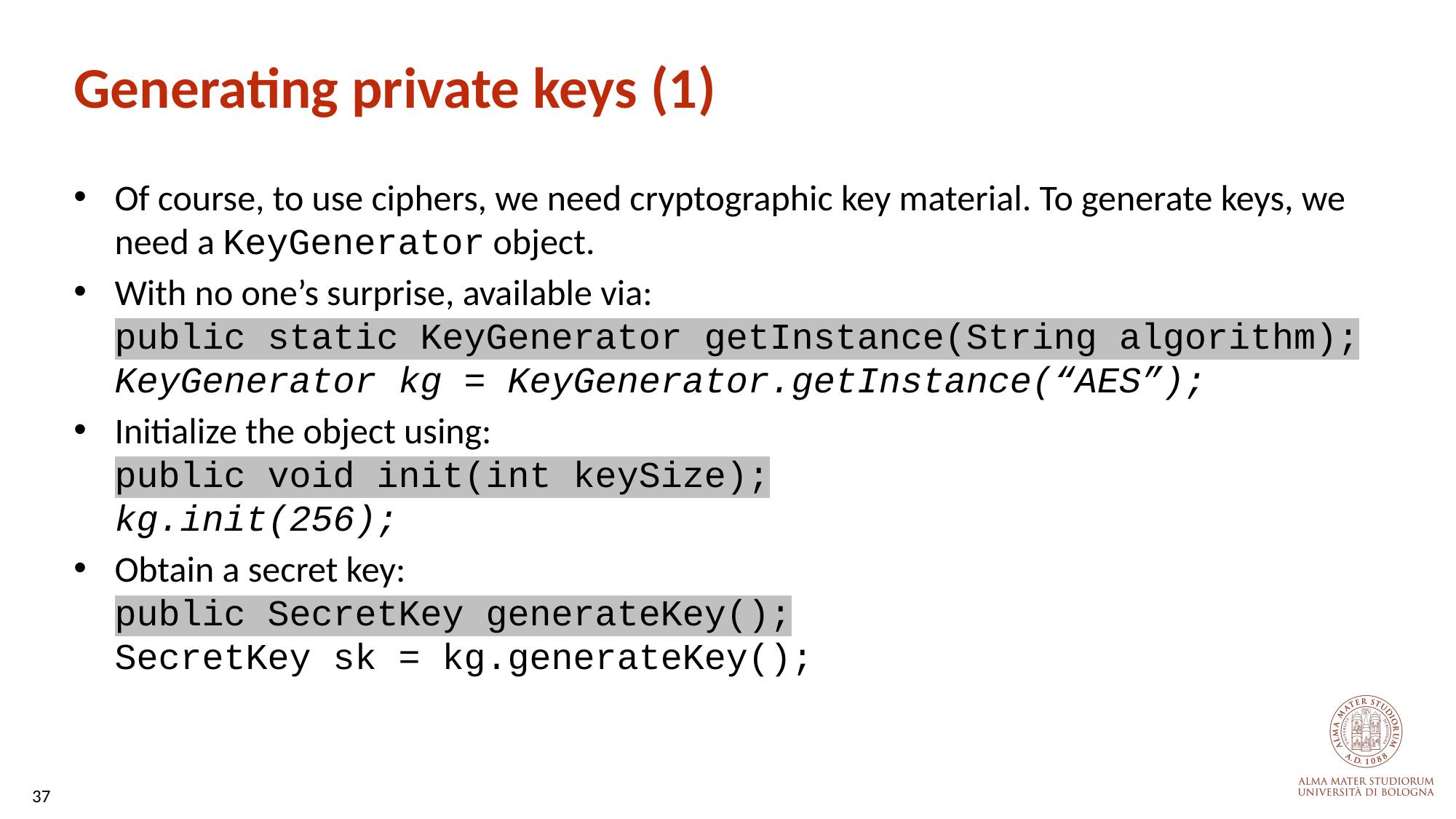

# Generating private keys (1)
Of course, to use ciphers, we need cryptographic key material. To generate keys, we need a KeyGenerator object.
With no one’s surprise, available via:
public static KeyGenerator getInstance(String algorithm);
KeyGenerator kg = KeyGenerator.getInstance(“AES”);
Initialize the object using:
public void init(int keySize);
kg.init(256);
Obtain a secret key:
public SecretKey generateKey();
SecretKey sk = kg.generateKey();